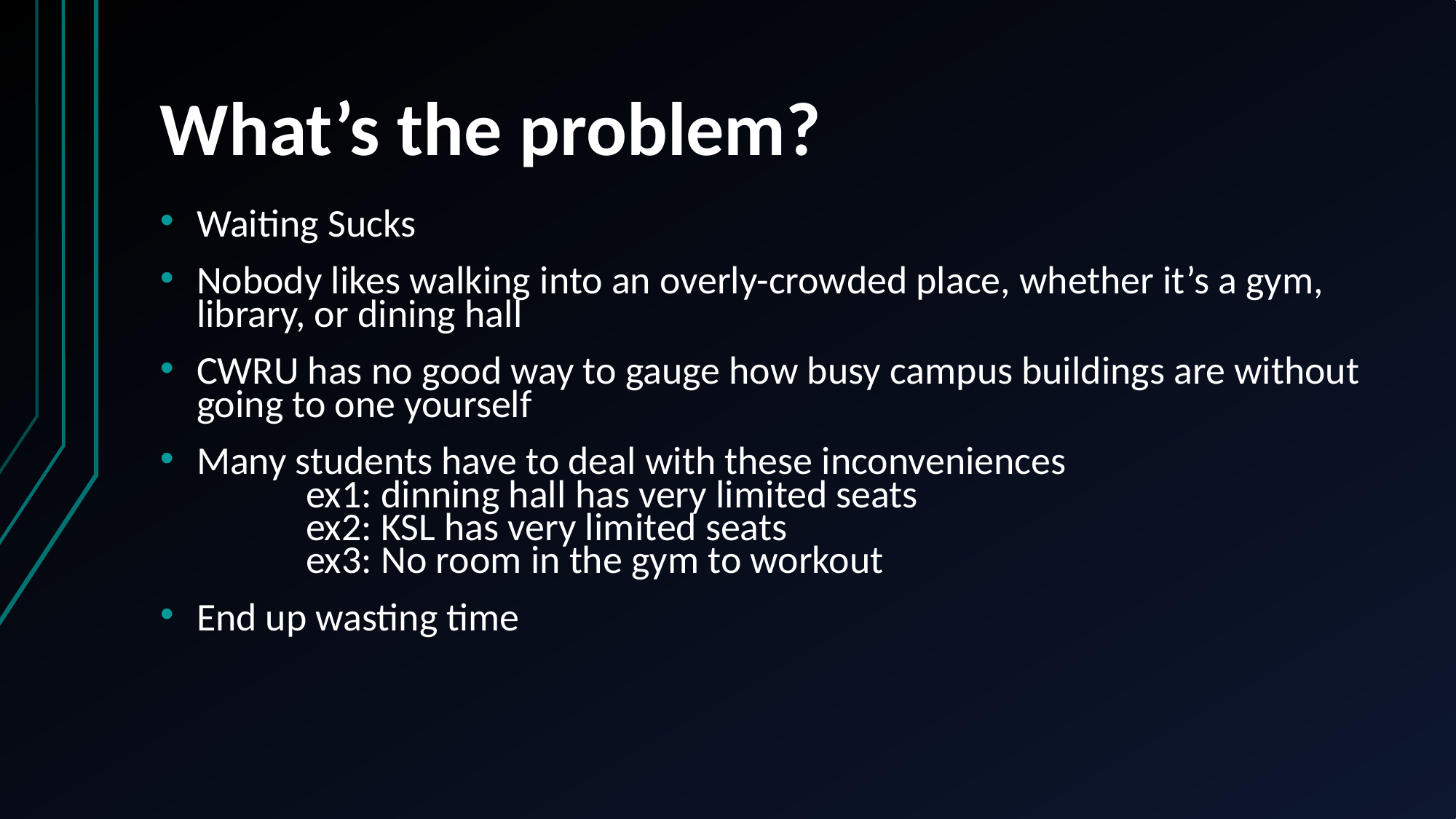

# What’s the problem?
Waiting Sucks
Nobody likes walking into an overly-crowded place, whether it’s a gym, library, or dining hall
CWRU has no good way to gauge how busy campus buildings are without going to one yourself
Many students have to deal with these inconveniences
	ex1: dinning hall has very limited seats
	ex2: KSL has very limited seats
	ex3: No room in the gym to workout
End up wasting time